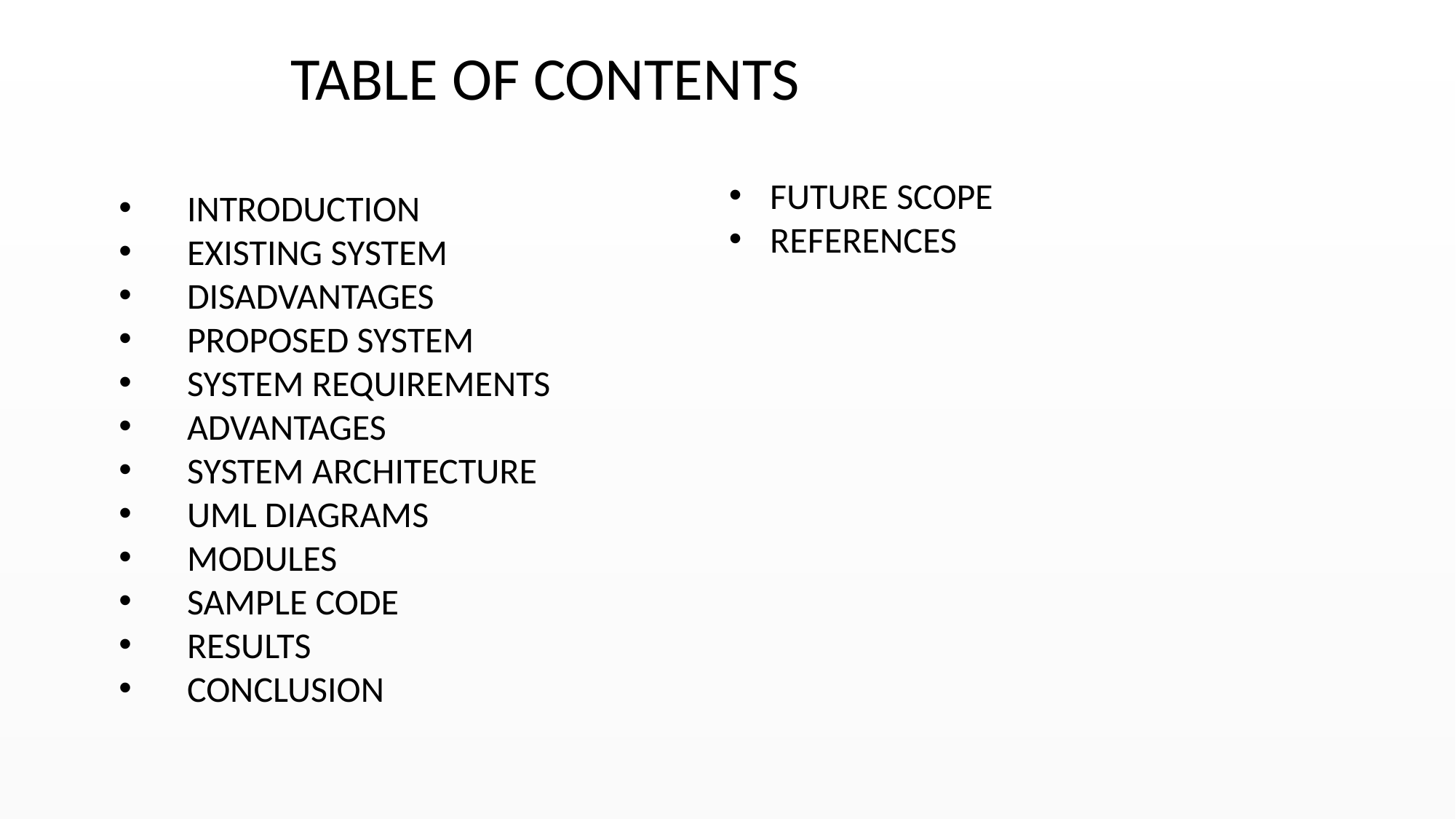

TABLE OF CONTENTS

INTRODUCTION
EXISTING SYSTEM​​
DISADVANTAGES​​
PROPOSED SYSTEM ​​
SYSTEM REQUIREMENTS
​​ADVANTAGES​​
SYSTEM ARCHITECTURE​​
UML DIAGRAM​​S​
MODULES
SAMPLE CODE
RESULTS
CONCLUSION

FUTURE SCOPE
REFERENCES